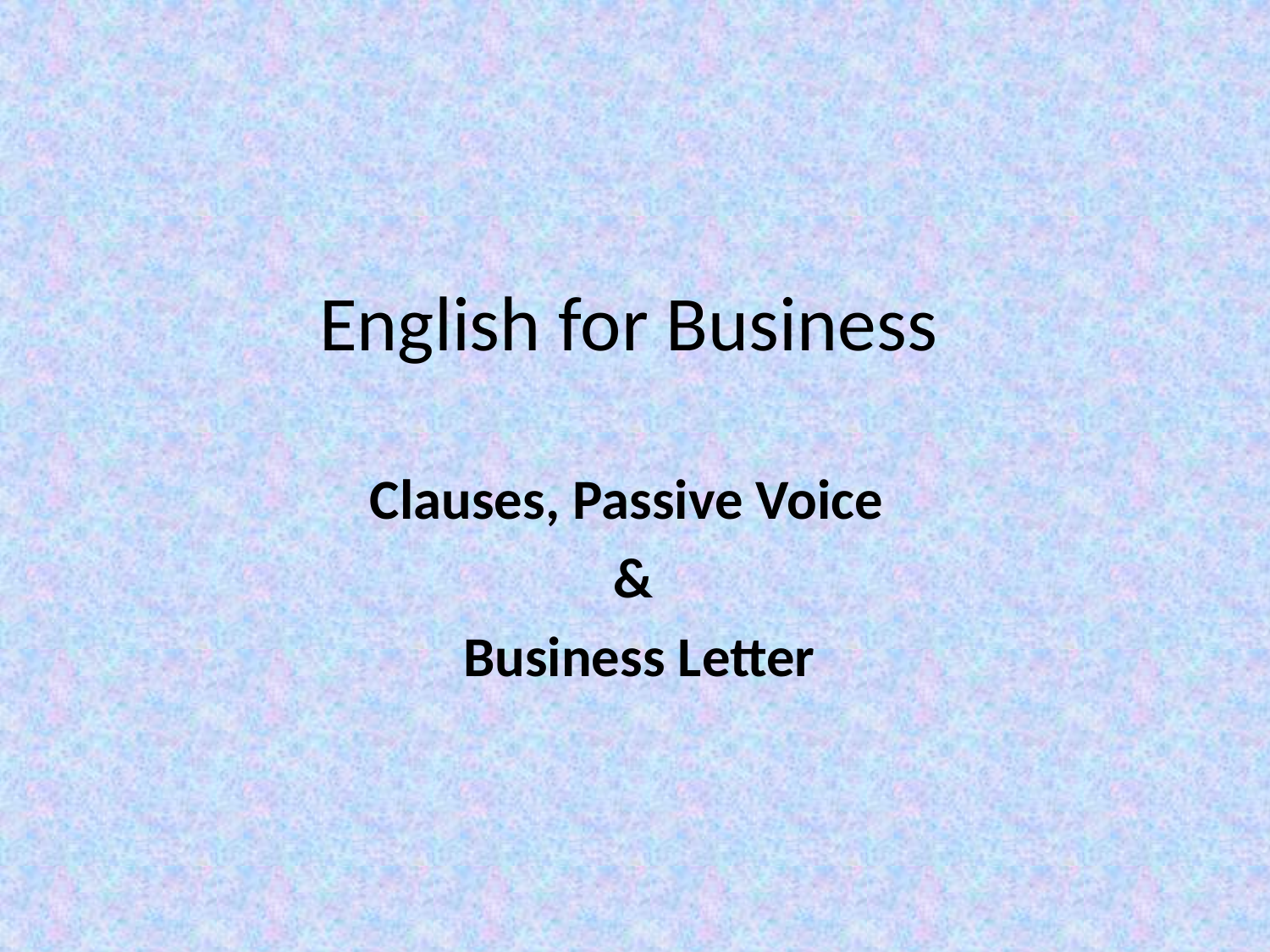

# English for Business
Clauses, Passive Voice
&
 Business Letter